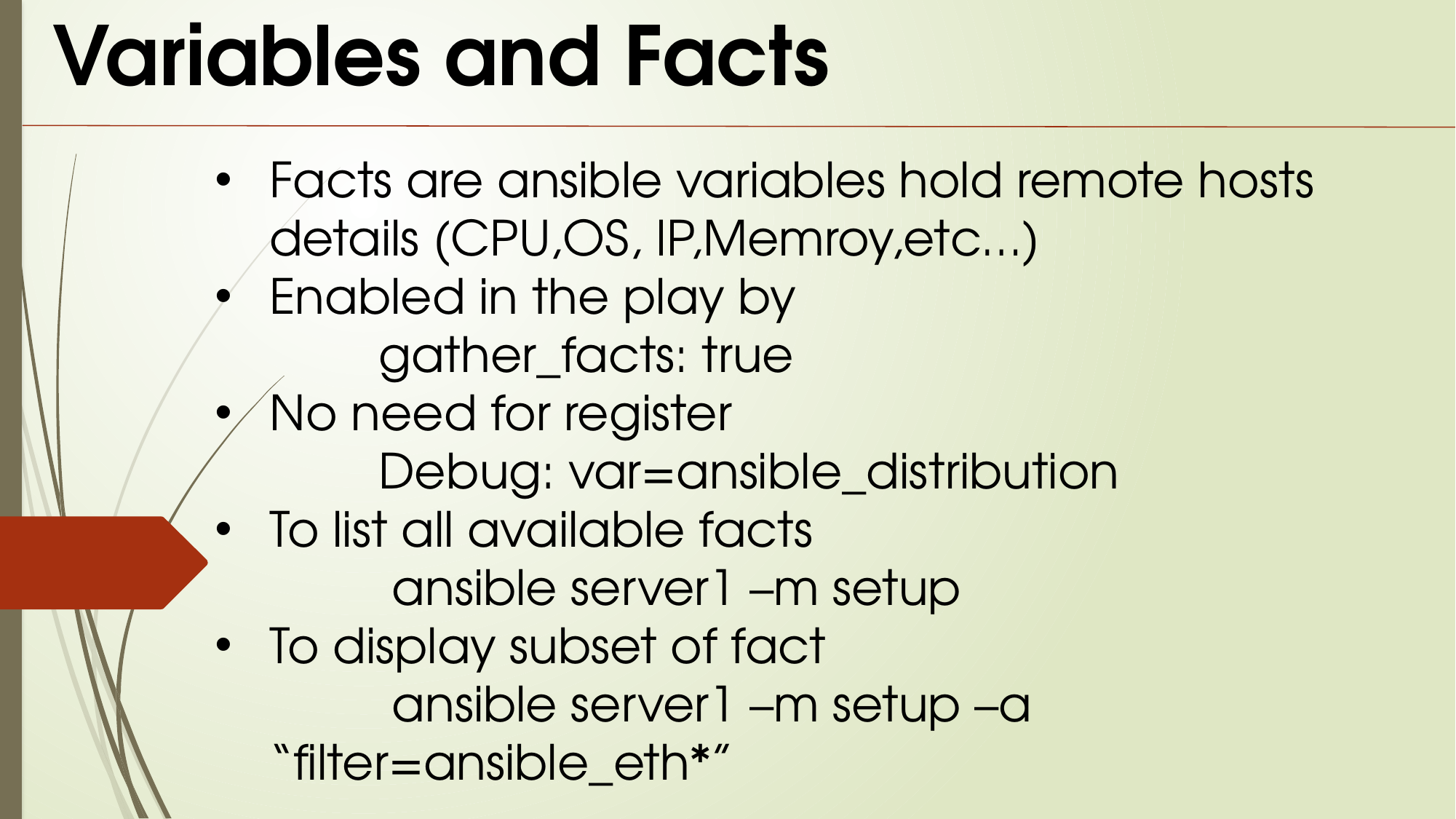

Variables and Facts
Facts are ansible variables hold remote hosts details (CPU,OS, IP,Memroy,etc…)
Enabled in the play by
	gather_facts: true
No need for register
	Debug: var=ansible_distribution
To list all available facts
	 ansible server1 –m setup
To display subset of fact
	 ansible server1 –m setup –a “filter=ansible_eth*”